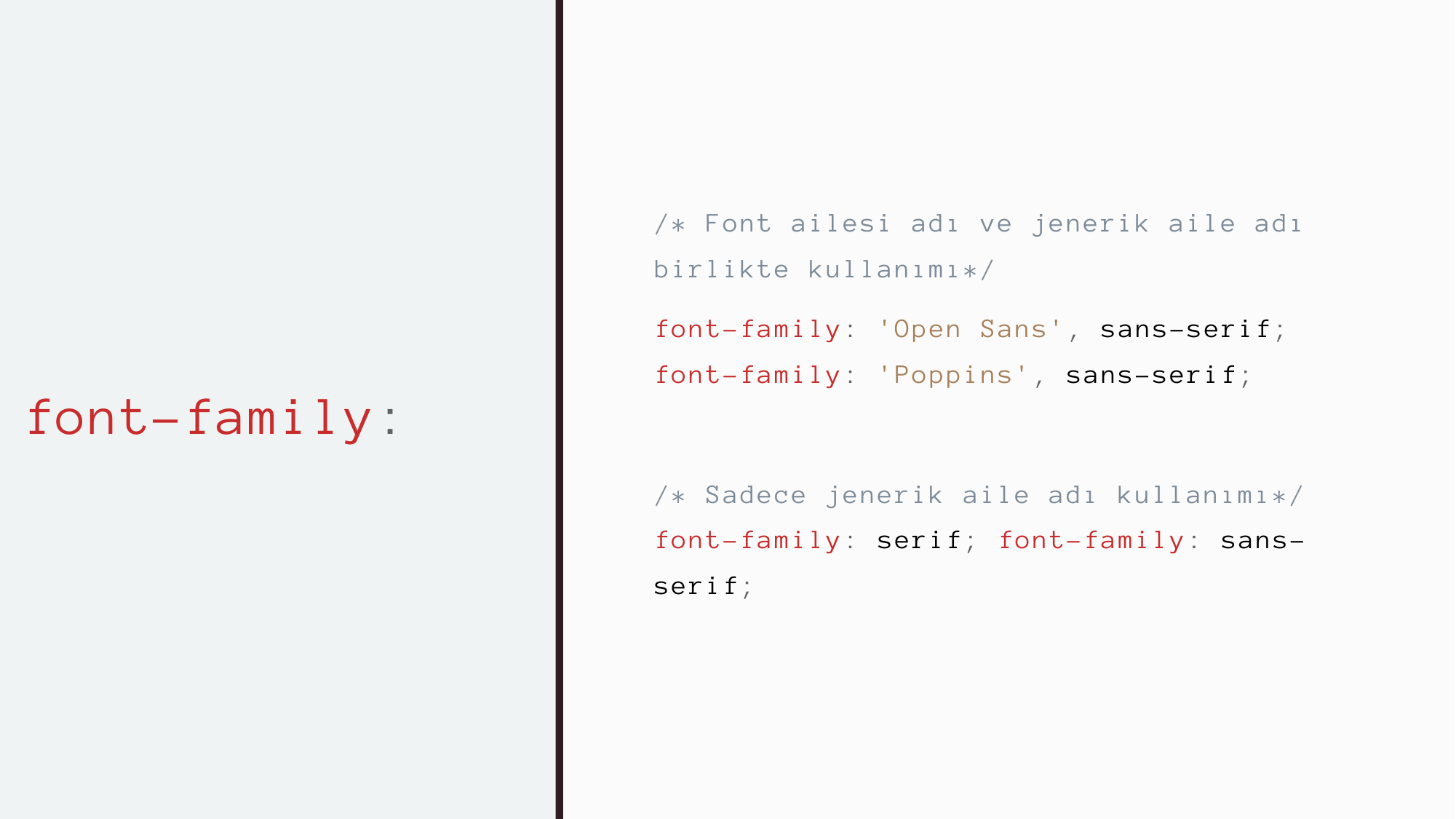

# font-family:
/* Font ailesi adı ve jenerik aile adı birlikte kullanımı*/
font-family: 'Open Sans', sans-serif; font-family: 'Poppins', sans-serif;

/* Sadece jenerik aile adı kullanımı*/ font-family: serif; font-family: sans-serif;